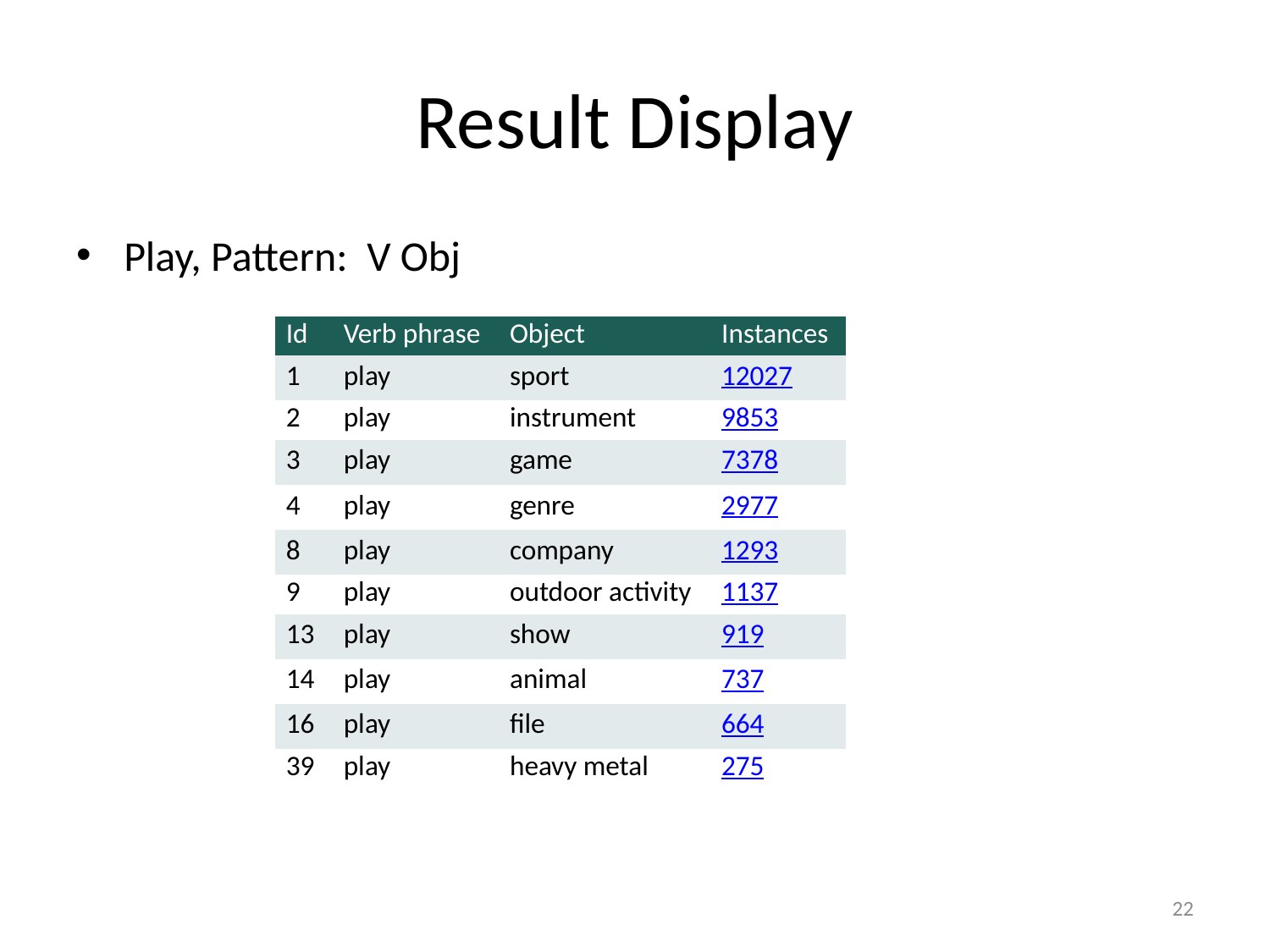

# Result Display
Play, Pattern:  V Obj

| Id | Verb phrase | Object | Instances |
| --- | --- | --- | --- |
| 1 | play | sport | 12027 |
| 2 | play | instrument | 9853 |
| 3 | play | game | 7378 |
| 4 | play | genre | 2977 |
| 8 | play | company | 1293 |
| 9 | play | outdoor activity | 1137 |
| 13 | play | show | 919 |
| 14 | play | animal | 737 |
| 16 | play | file | 664 |
| 39 | play | heavy metal | 275 |
22